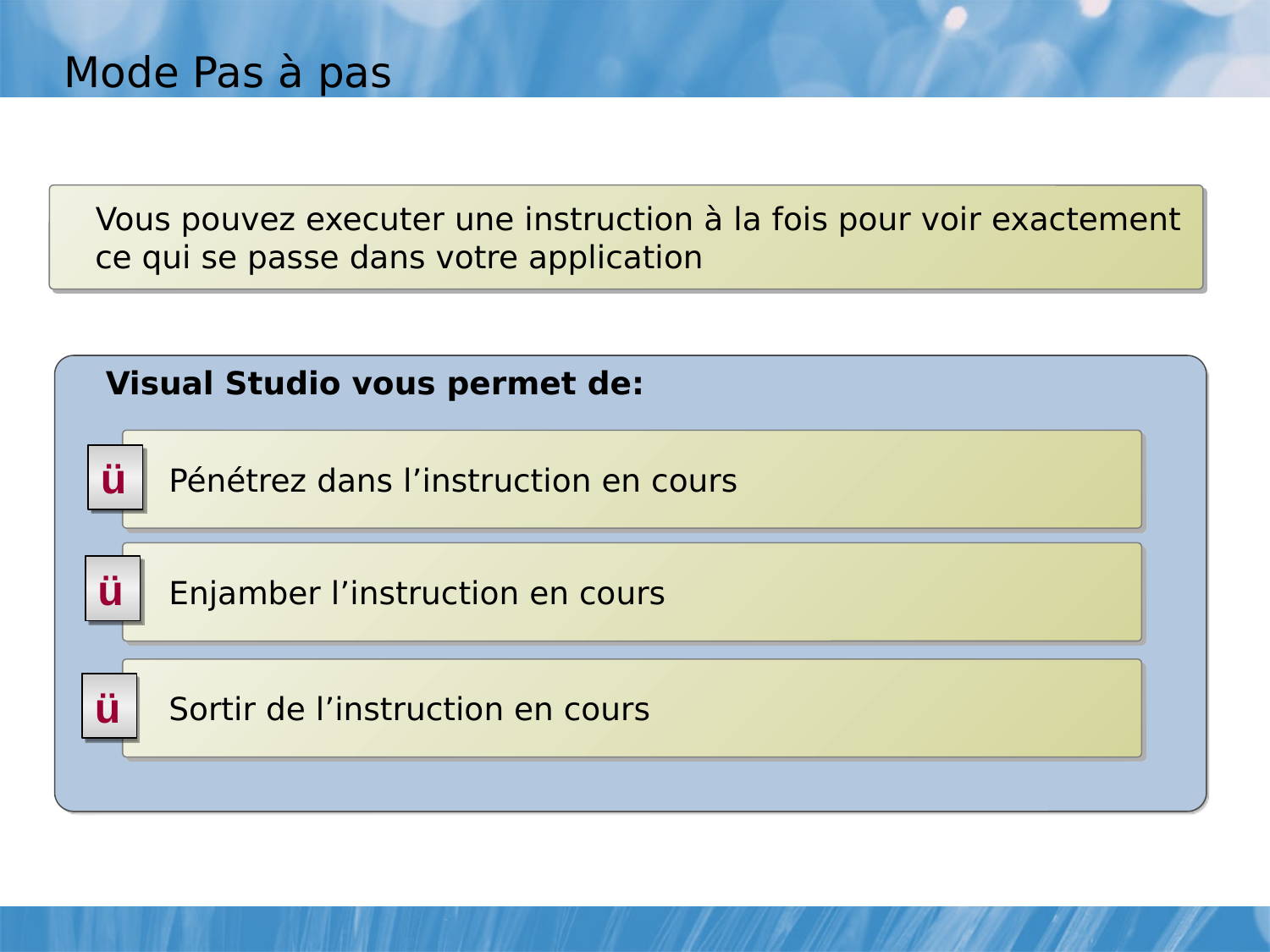

# Mode Pas à pas
Vous pouvez executer une instruction à la fois pour voir exactement
ce qui se passe dans votre application
   Visual Studio vous permet de:
Pénétrez dans l’instruction en cours
ü
Enjamber l’instruction en cours
ü
Sortir de l’instruction en cours
ü